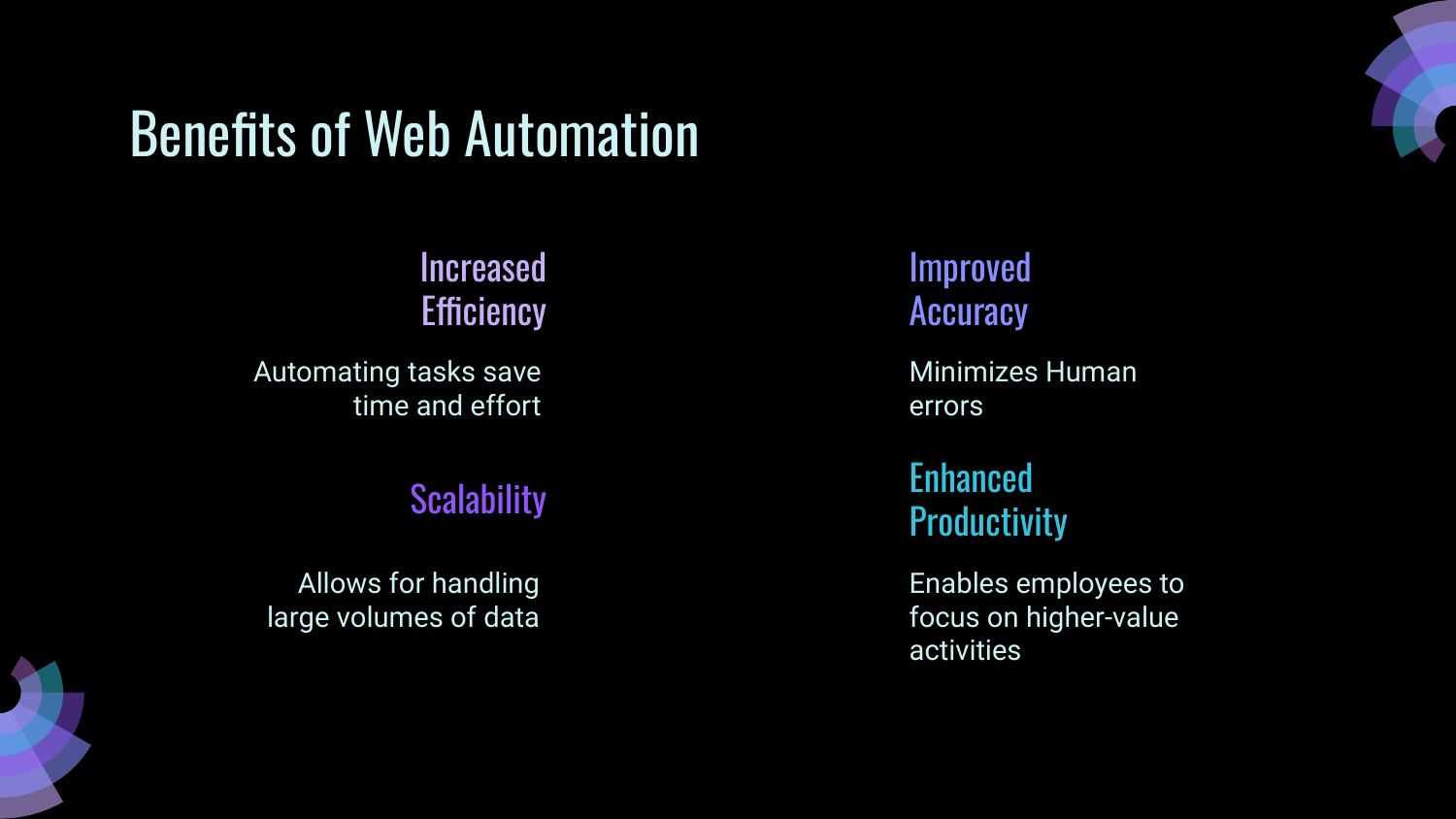

# Benefits of Web Automation
Increased Efficiency
Improved Accuracy

Automating tasks save time and effort

Minimizes Human errors
Scalability
Enhanced Productivity

Allows for handling large volumes of data

Enables employees to focus on higher-value activities